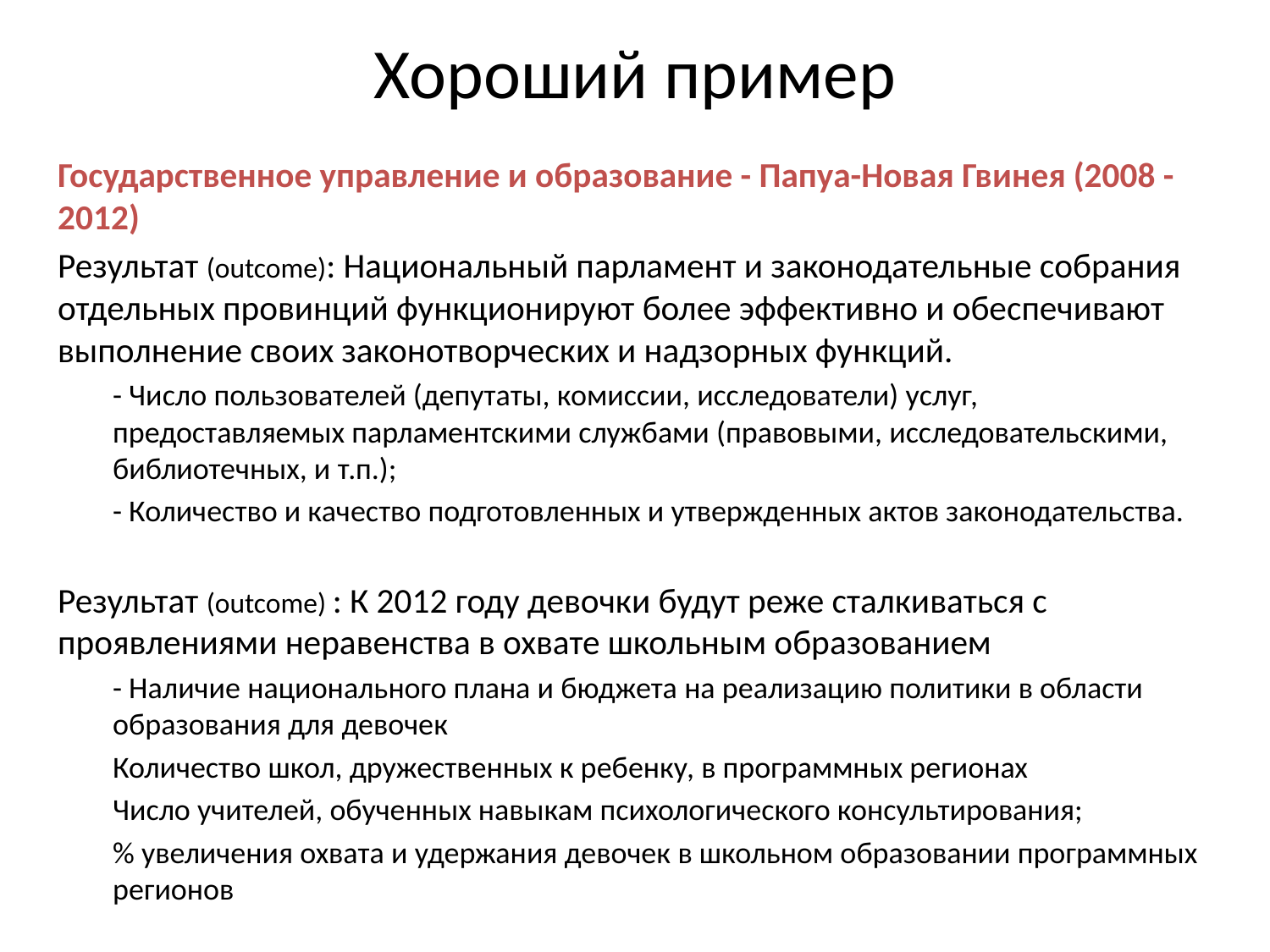

# Хороший пример
Государственное управление и образование - Папуа-Новая Гвинея (2008 - 2012)
Результат (outcome): Национальный парламент и законодательные собрания отдельных провинций функционируют более эффективно и обеспечивают выполнение своих законотворческих и надзорных функций.
- Число пользователей (депутаты, комиссии, исследователи) услуг, предоставляемых парламентскими службами (правовыми, исследовательскими, библиотечных, и т.п.);
- Количество и качество подготовленных и утвержденных актов законодательства.

Результат (outcome) : К 2012 году девочки будут реже сталкиваться с проявлениями неравенства в охвате школьным образованием
- Наличие национального плана и бюджета на реализацию политики в области образования для девочек
Количество школ, дружественных к ребенку, в программных регионах
Число учителей, обученных навыкам психологического консультирования;
% увеличения охвата и удержания девочек в школьном образовании программных регионов